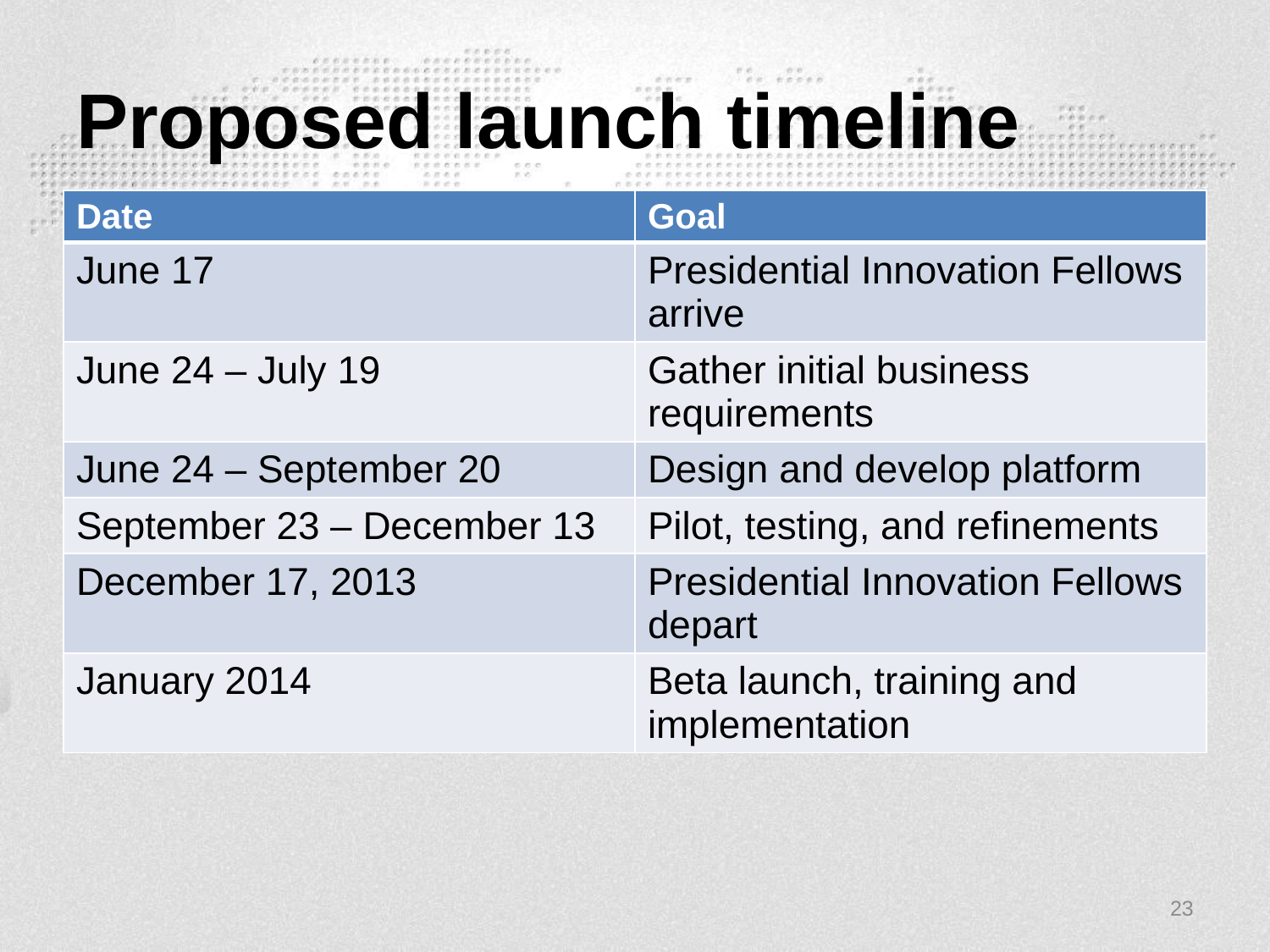

# Proposed launch timeline
| Date | Goal |
| --- | --- |
| June 17 | Presidential Innovation Fellows arrive |
| June 24 – July 19 | Gather initial business requirements |
| June 24 – September 20 | Design and develop platform |
| September 23 – December 13 | Pilot, testing, and refinements |
| December 17, 2013 | Presidential Innovation Fellows depart |
| January 2014 | Beta launch, training and implementation |
23